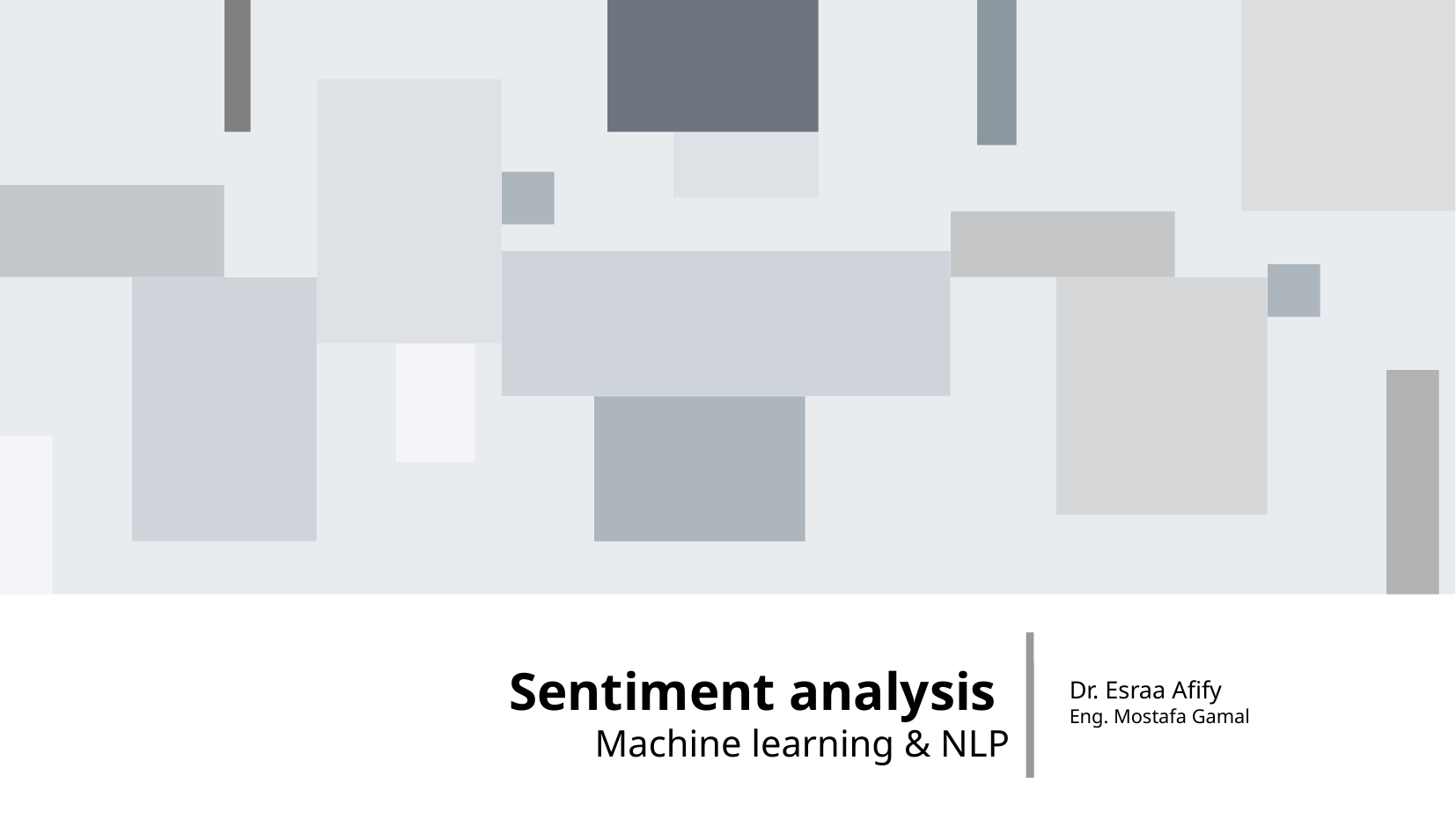

Sentiment analysis
Machine learning & NLP
Dr. Esraa Afify
Eng. Mostafa Gamal